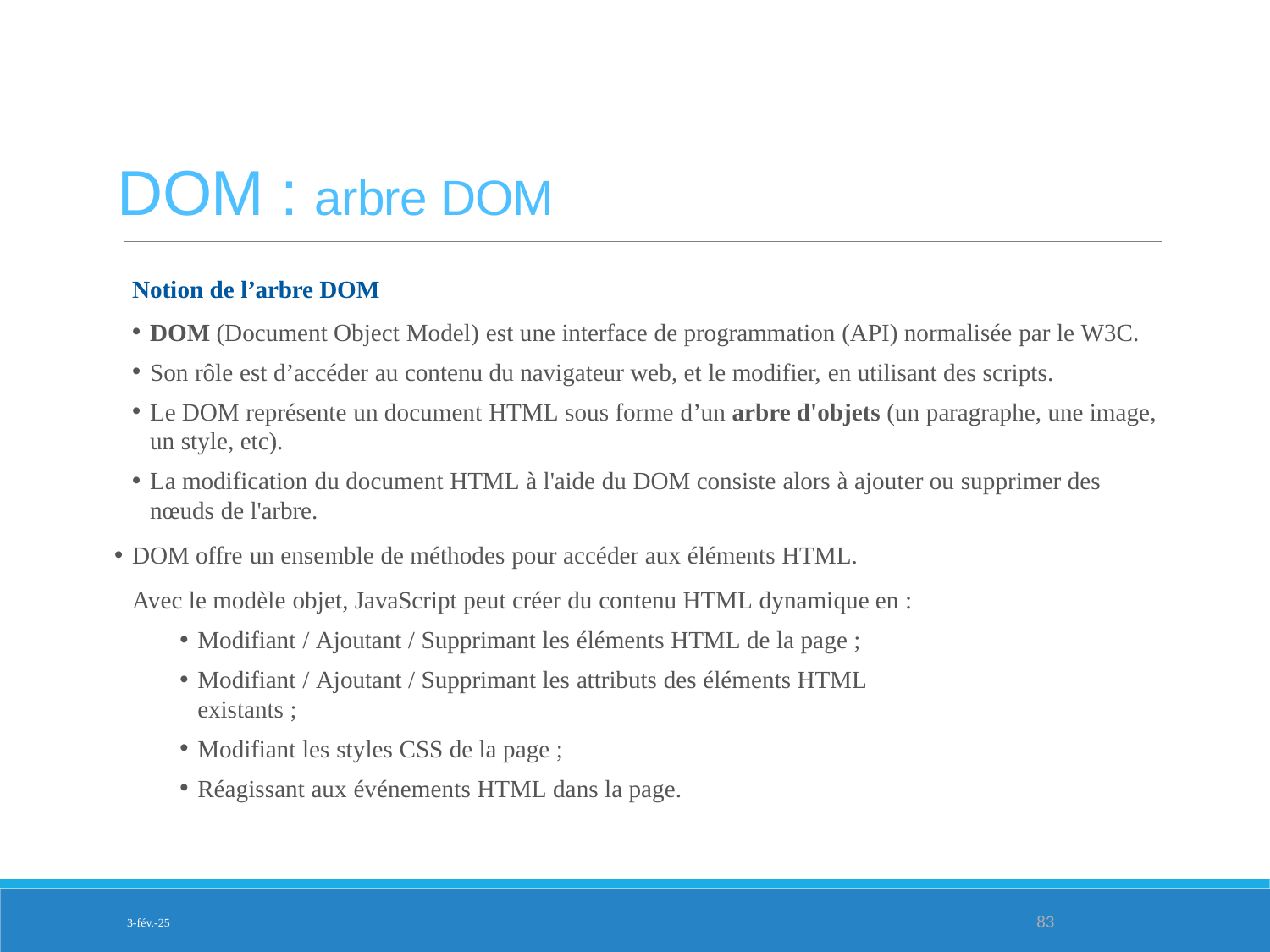

DOM : arbre DOM
Notion de l’arbre DOM
DOM (Document Object Model) est une interface de programmation (API) normalisée par le W3C.
Son rôle est d’accéder au contenu du navigateur web, et le modifier, en utilisant des scripts.
Le DOM représente un document HTML sous forme d’un arbre d'objets (un paragraphe, une image, un style, etc).
La modification du document HTML à l'aide du DOM consiste alors à ajouter ou supprimer des nœuds de l'arbre.
DOM offre un ensemble de méthodes pour accéder aux éléments HTML.  Avec le modèle objet, JavaScript peut créer du contenu HTML dynamique en :
Modifiant / Ajoutant / Supprimant les éléments HTML de la page ;
Modifiant / Ajoutant / Supprimant les attributs des éléments HTML existants ;
Modifiant les styles CSS de la page ;
Réagissant aux événements HTML dans la page.
PARTIE 3
3-fév.-25
83